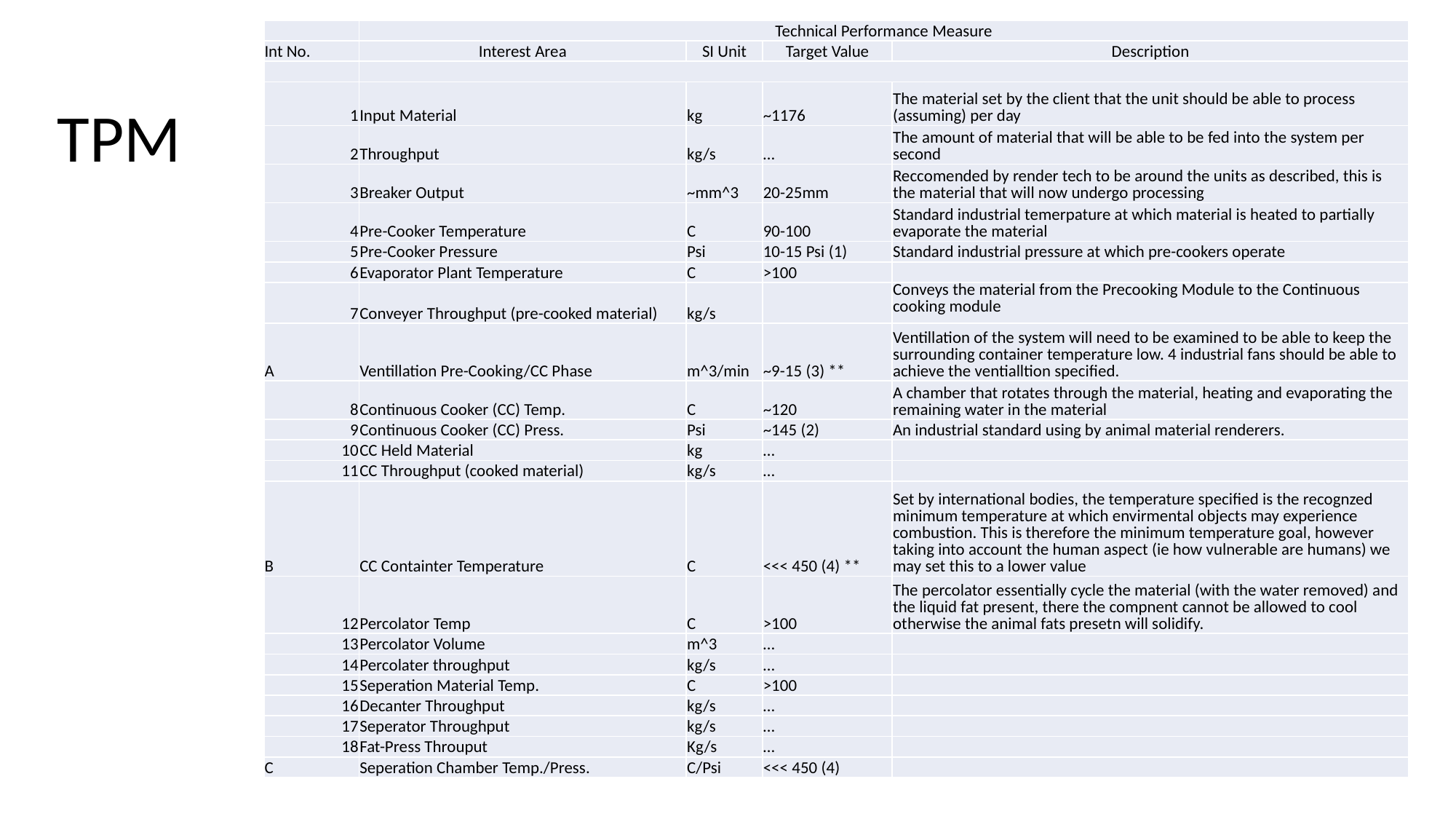

|  | Technical Performance Measure |  |  |  |
| --- | --- | --- | --- | --- |
| Int No. | Interest Area | SI Unit | Target Value | Description |
|  |  |  |  |  |
| 1 | Input Material | kg | ~1176 | The material set by the client that the unit should be able to process (assuming) per day |
| 2 | Throughput | kg/s | … | The amount of material that will be able to be fed into the system per second |
| 3 | Breaker Output | ~mm^3 | 20-25mm | Reccomended by render tech to be around the units as described, this is the material that will now undergo processing |
| 4 | Pre-Cooker Temperature | C | 90-100 | Standard industrial temerpature at which material is heated to partially evaporate the material |
| 5 | Pre-Cooker Pressure | Psi | 10-15 Psi (1) | Standard industrial pressure at which pre-cookers operate |
| 6 | Evaporator Plant Temperature | C | >100 |  |
| 7 | Conveyer Throughput (pre-cooked material) | kg/s |  | Conveys the material from the Precooking Module to the Continuous cooking module |
| A | Ventillation Pre-Cooking/CC Phase | m^3/min | ~9-15 (3) \*\* | Ventillation of the system will need to be examined to be able to keep the surrounding container temperature low. 4 industrial fans should be able to achieve the ventialltion specified. |
| 8 | Continuous Cooker (CC) Temp. | C | ~120 | A chamber that rotates through the material, heating and evaporating the remaining water in the material |
| 9 | Continuous Cooker (CC) Press. | Psi | ~145 (2) | An industrial standard using by animal material renderers. |
| 10 | CC Held Material | kg | … |  |
| 11 | CC Throughput (cooked material) | kg/s | … |  |
| B | CC Containter Temperature | C | <<< 450 (4) \*\* | Set by international bodies, the temperature specified is the recognzed minimum temperature at which envirmental objects may experience combustion. This is therefore the minimum temperature goal, however taking into account the human aspect (ie how vulnerable are humans) we may set this to a lower value |
| 12 | Percolator Temp | C | >100 | The percolator essentially cycle the material (with the water removed) and the liquid fat present, there the compnent cannot be allowed to cool otherwise the animal fats presetn will solidify. |
| 13 | Percolator Volume | m^3 | … |  |
| 14 | Percolater throughput | kg/s | … |  |
| 15 | Seperation Material Temp. | C | >100 |  |
| 16 | Decanter Throughput | kg/s | … |  |
| 17 | Seperator Throughput | kg/s | … |  |
| 18 | Fat-Press Throuput | Kg/s | … |  |
| C | Seperation Chamber Temp./Press. | C/Psi | <<< 450 (4) |  |
# TPM